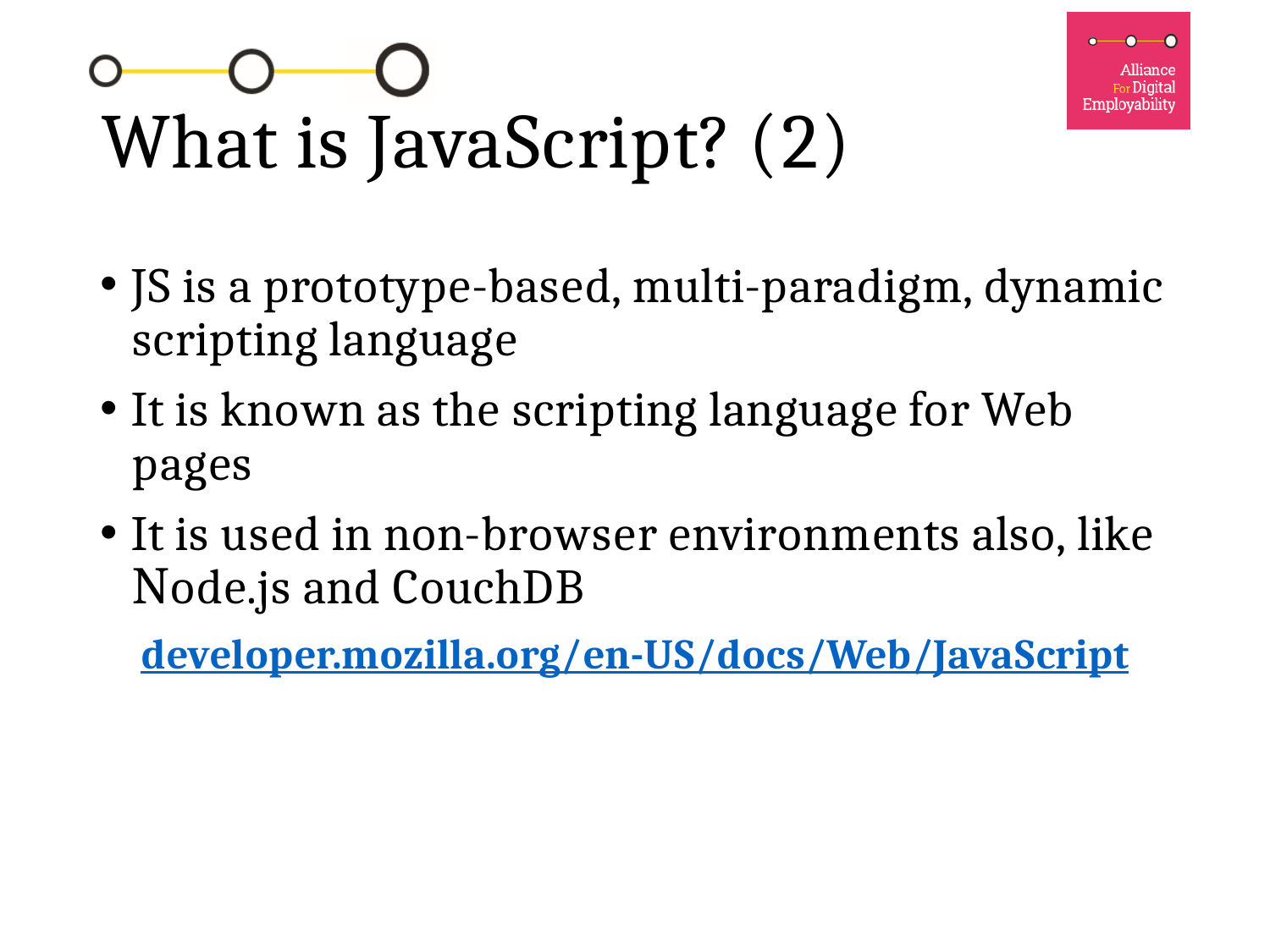

# What is JavaScript? (2)
JS is a prototype-based, multi-paradigm, dynamic scripting language
It is known as the scripting language for Web pages
It is used in non-browser environments also, like Νode.js and CouchDB
developer.mozilla.org/en-US/docs/Web/JavaScript